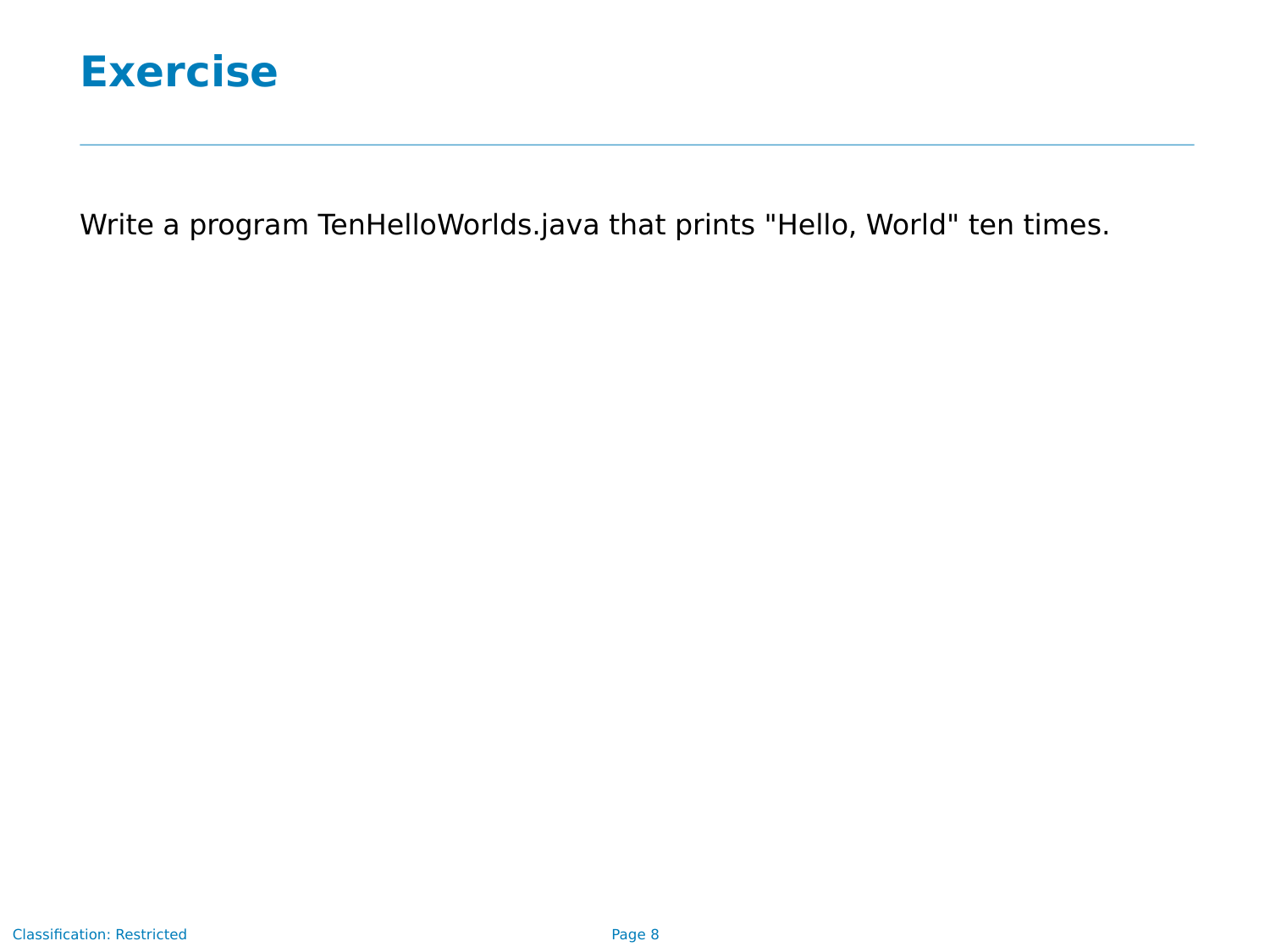

# Exercise

Write a program TenHelloWorlds.java that prints "Hello, World" ten times.